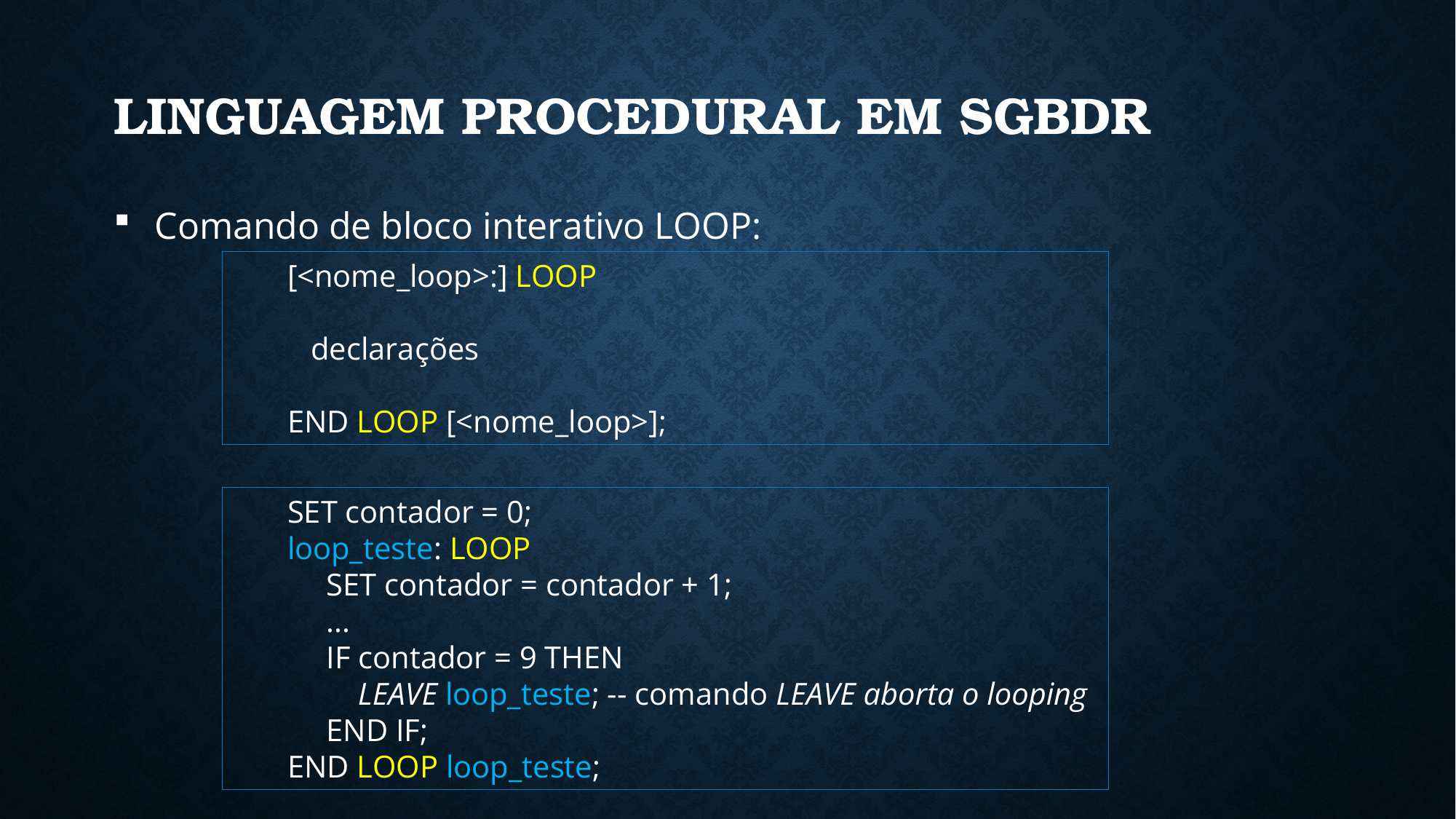

# Linguagem procedural em sgbdr
Comando de bloco interativo LOOP:

[<nome_loop>:] LOOP

   declarações

END LOOP [<nome_loop>];
SET contador = 0;
loop_teste: LOOP
     SET contador = contador + 1;
     ...
     IF contador = 9 THEN
         LEAVE loop_teste; -- comando LEAVE aborta o looping
     END IF;
END LOOP loop_teste;